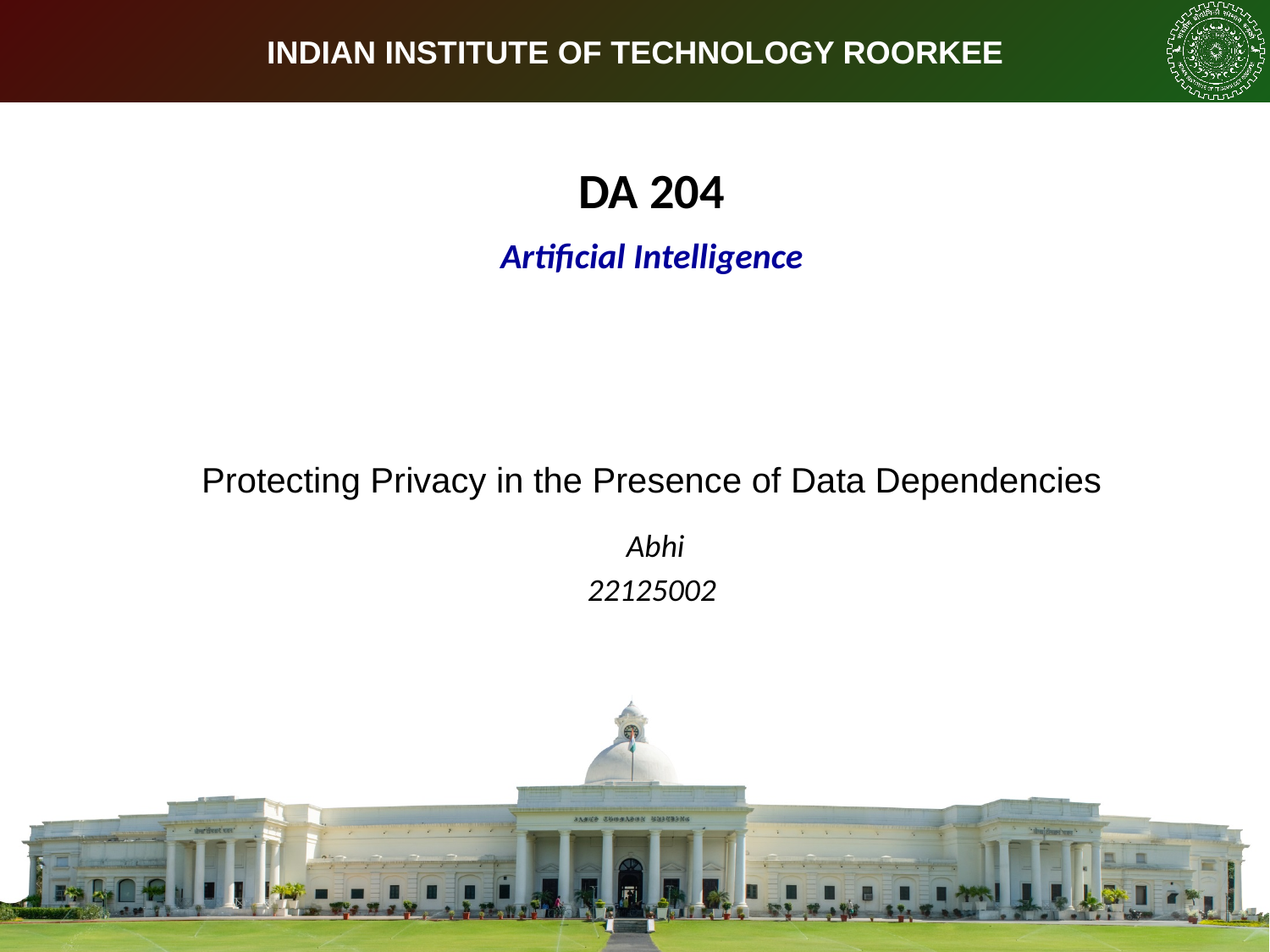

DA 204
Artificial Intelligence
Protecting Privacy in the Presence of Data Dependencies
 Abhi
22125002